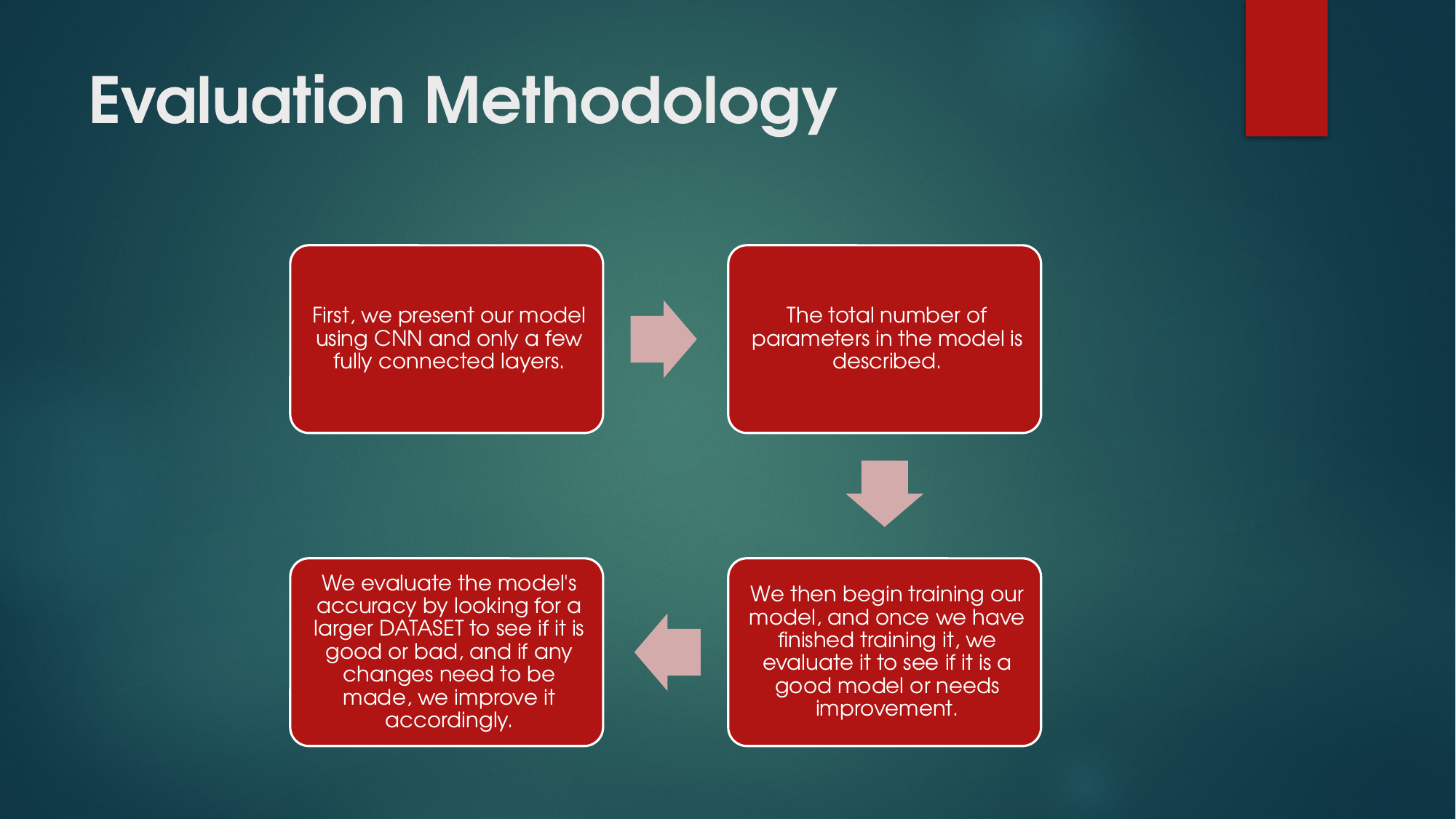

# Evaluation Methodology
First, we present our model using CNN and only a few fully connected layers.

The total number of parameters in the model is described.

We then begin training our model, and once we have finished training it, we evaluate it to see if it is a good model or needs improvement.

We evaluate the model's accuracy by looking for a larger DATASET to see if it is good or bad, and if any changes need to be made, we improve it accordingly.